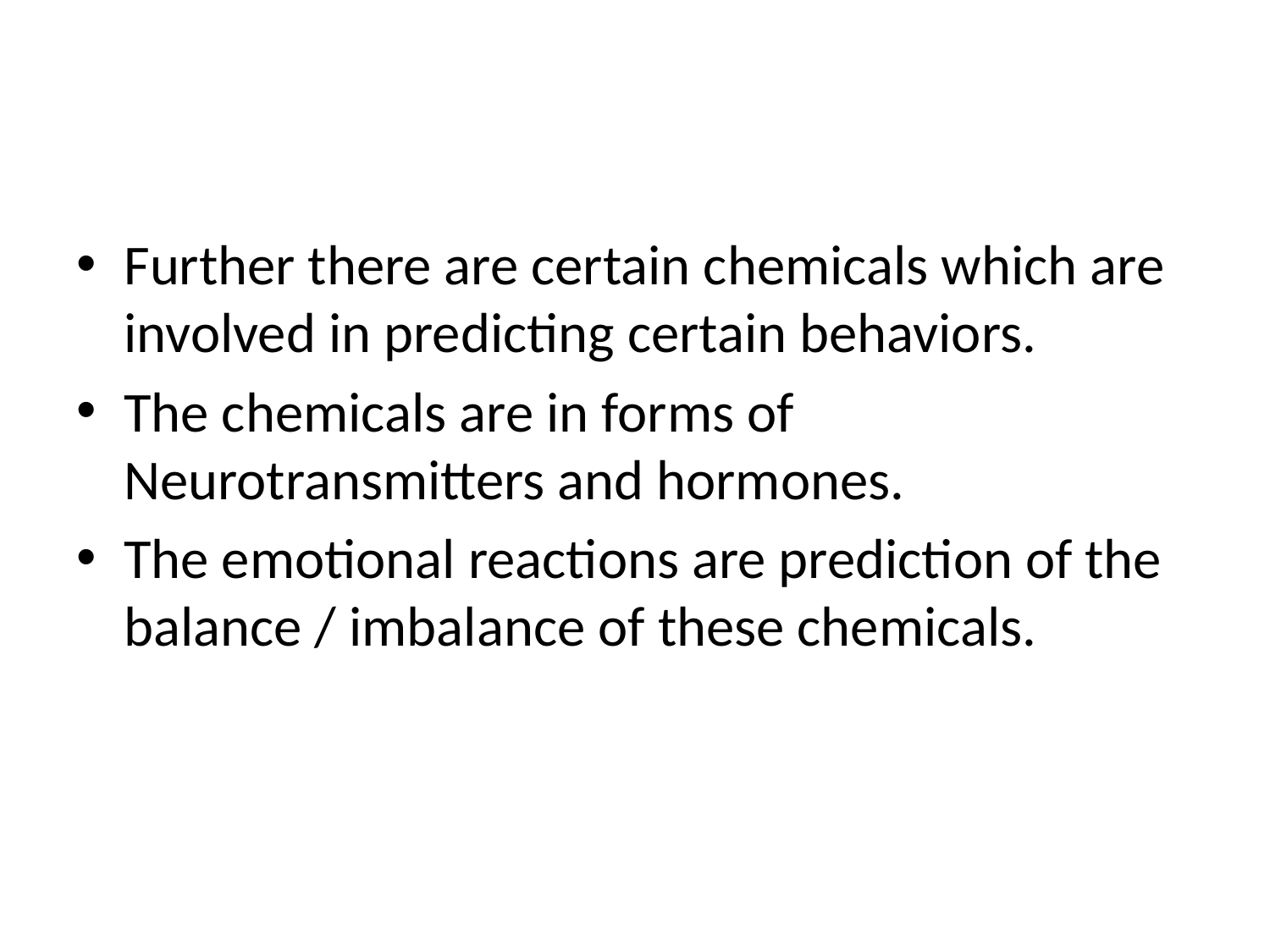

Further there are certain chemicals which are involved in predicting certain behaviors.
The chemicals are in forms of Neurotransmitters and hormones.
The emotional reactions are prediction of the balance / imbalance of these chemicals.